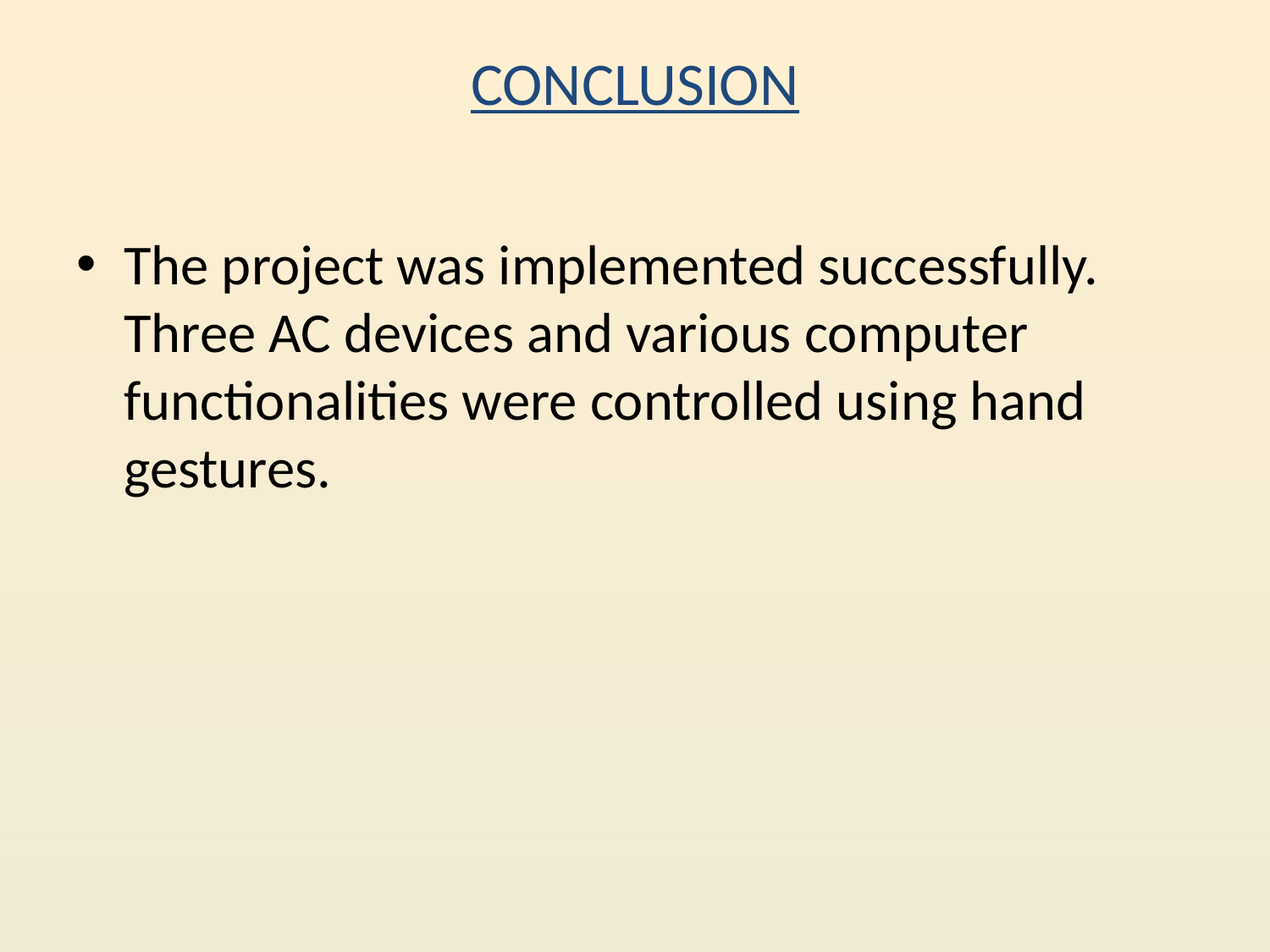

# CONCLUSION
The project was implemented successfully. Three AC devices and various computer functionalities were controlled using hand gestures.